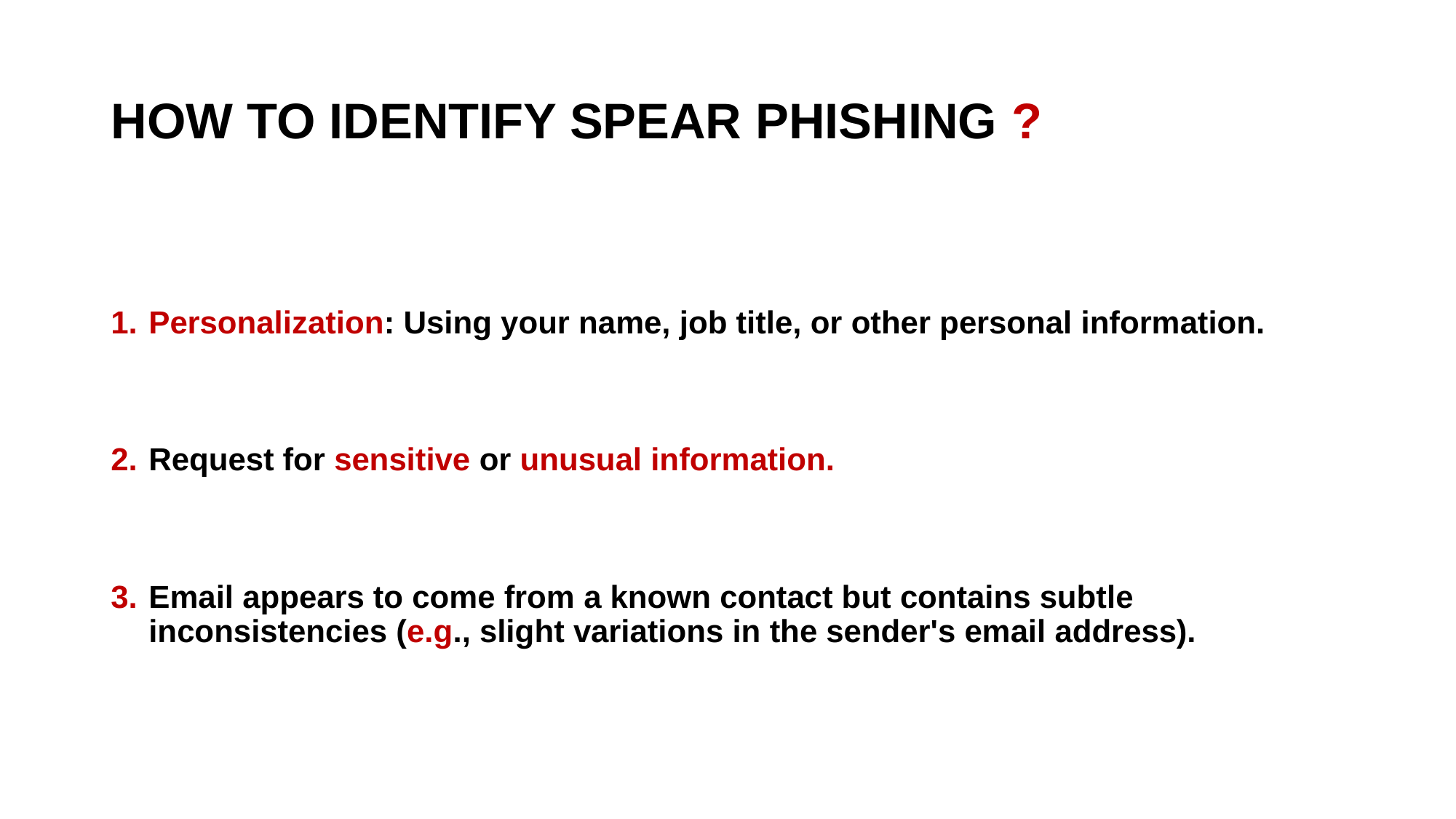

# How to Identify Spear Phishing ?
Personalization: Using your name, job title, or other personal information.

Request for sensitive or unusual information.

Email appears to come from a known contact but contains subtle inconsistencies (e.g., slight variations in the sender's email address).